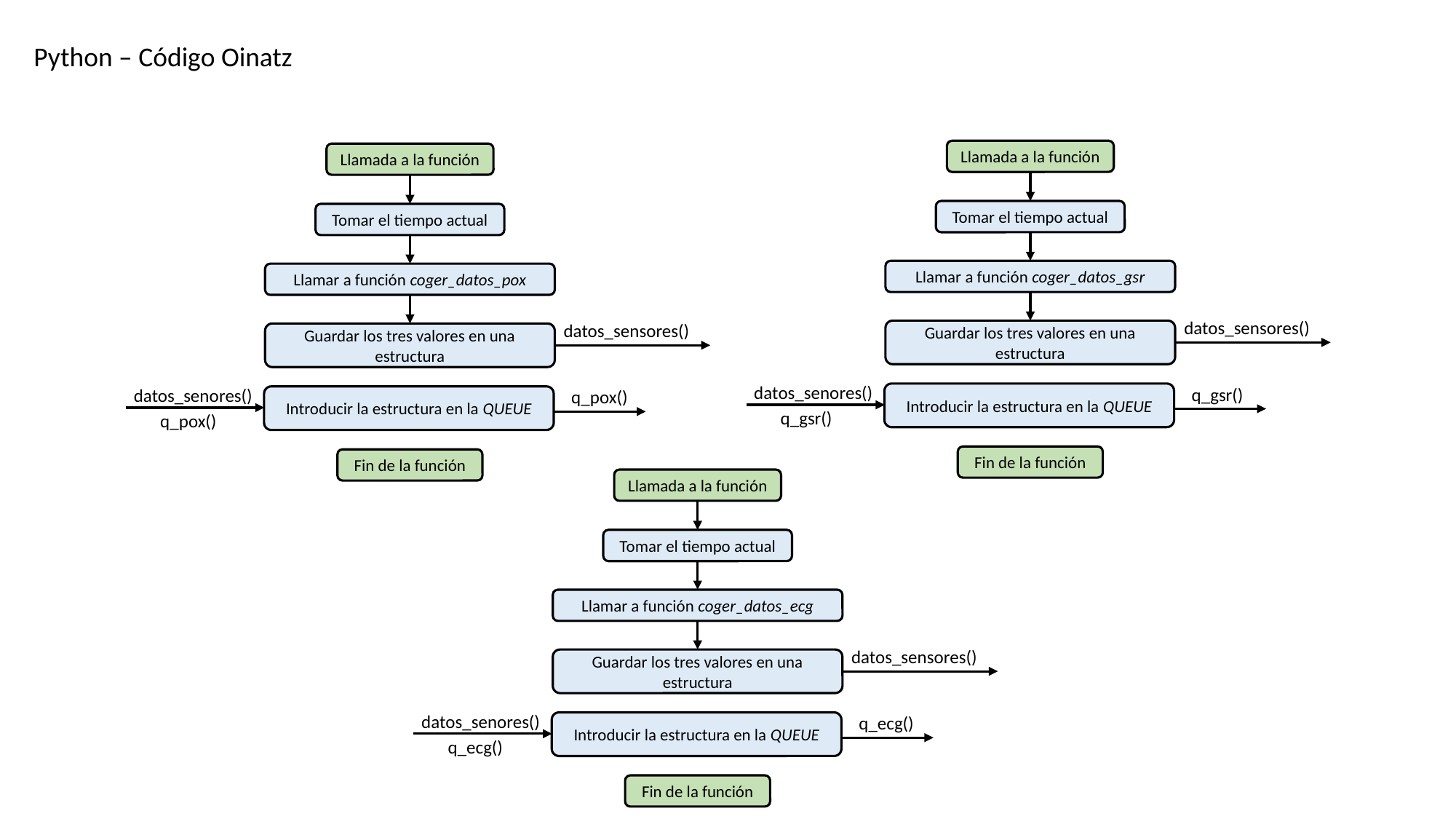

Python – Código Oinatz
Llamada a la función
Tomar el tiempo actual
Llamar a función coger_datos_gsr
datos_sensores()
Guardar los tres valores en una estructura
q_gsr()
Introducir la estructura en la QUEUE
q_gsr()
Fin de la función
datos_senores()
Llamada a la función
Tomar el tiempo actual
Llamar a función coger_datos_pox
datos_sensores()
Guardar los tres valores en una estructura
q_pox()
Introducir la estructura en la QUEUE
q_pox()
Fin de la función
datos_senores()
Llamada a la función
Tomar el tiempo actual
Llamar a función coger_datos_ecg
datos_sensores()
Guardar los tres valores en una estructura
q_ecg()
Introducir la estructura en la QUEUE
q_ecg()
Fin de la función
datos_senores()